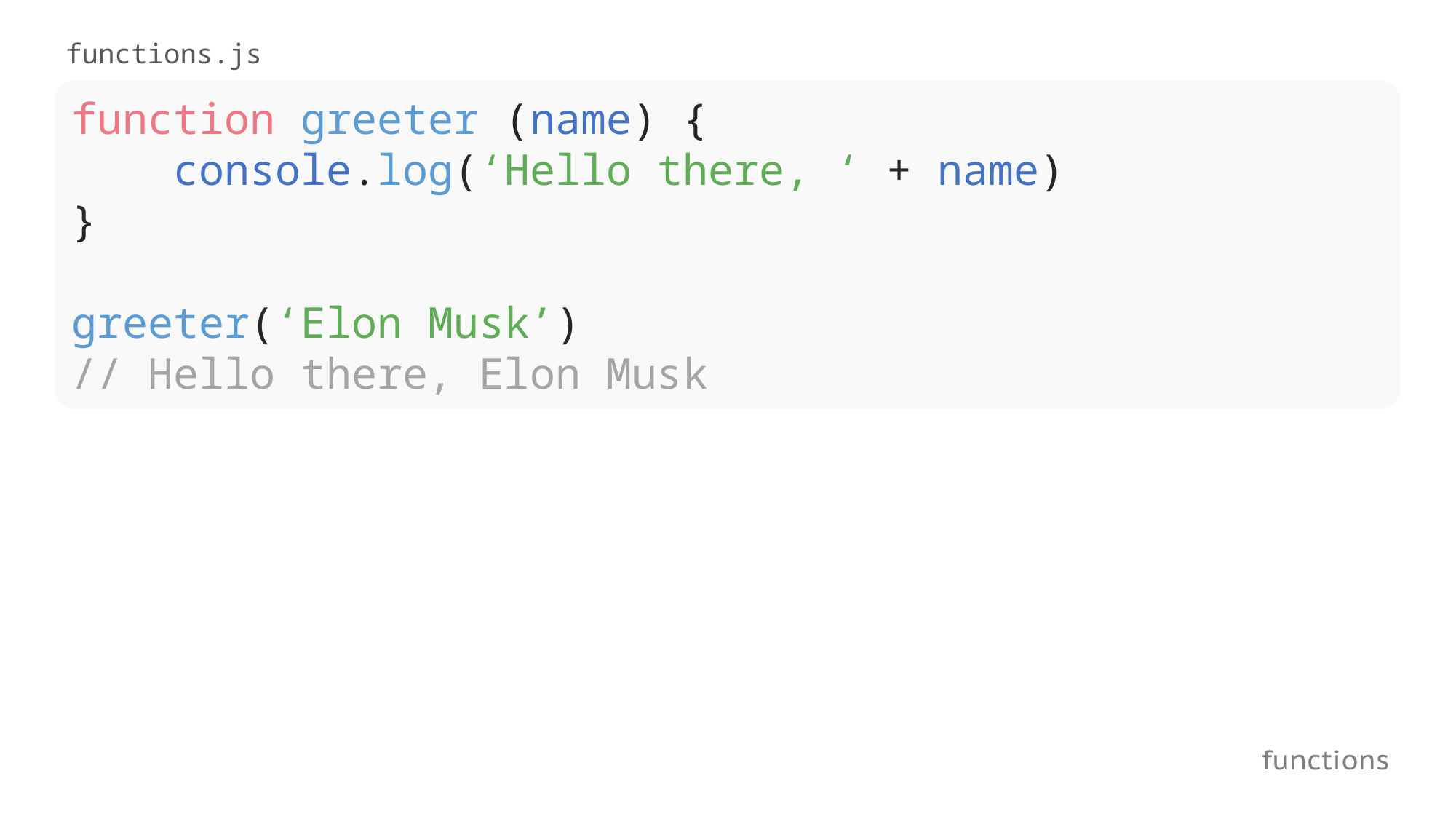

functions.js
function greeter (name) {
    console.log(‘Hello there, ‘ + name)
}

greeter(‘Elon Musk’)
// Hello there, Elon Musk
functions